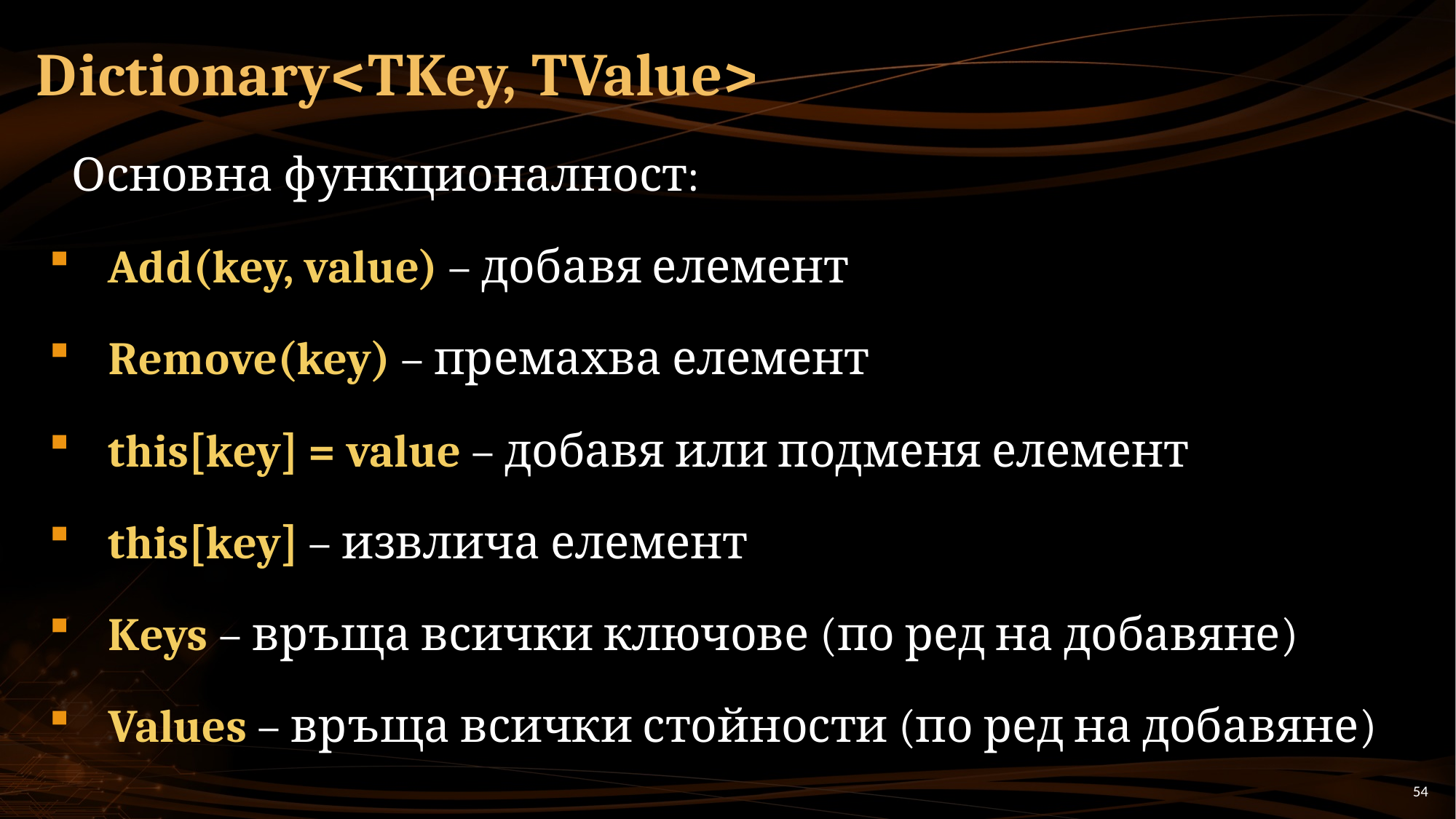

# Dictionary<TKey, TValue>
Основна функционалност:
Add(key, value) – добавя елемент
Remove(key) – премахва елемент
this[key] = value – добавя или подменя елемент
this[key] – извлича елемент
Keys – връща всички ключове (по ред на добавяне)
Values – връща всички стойности (по ред на добавяне)
54